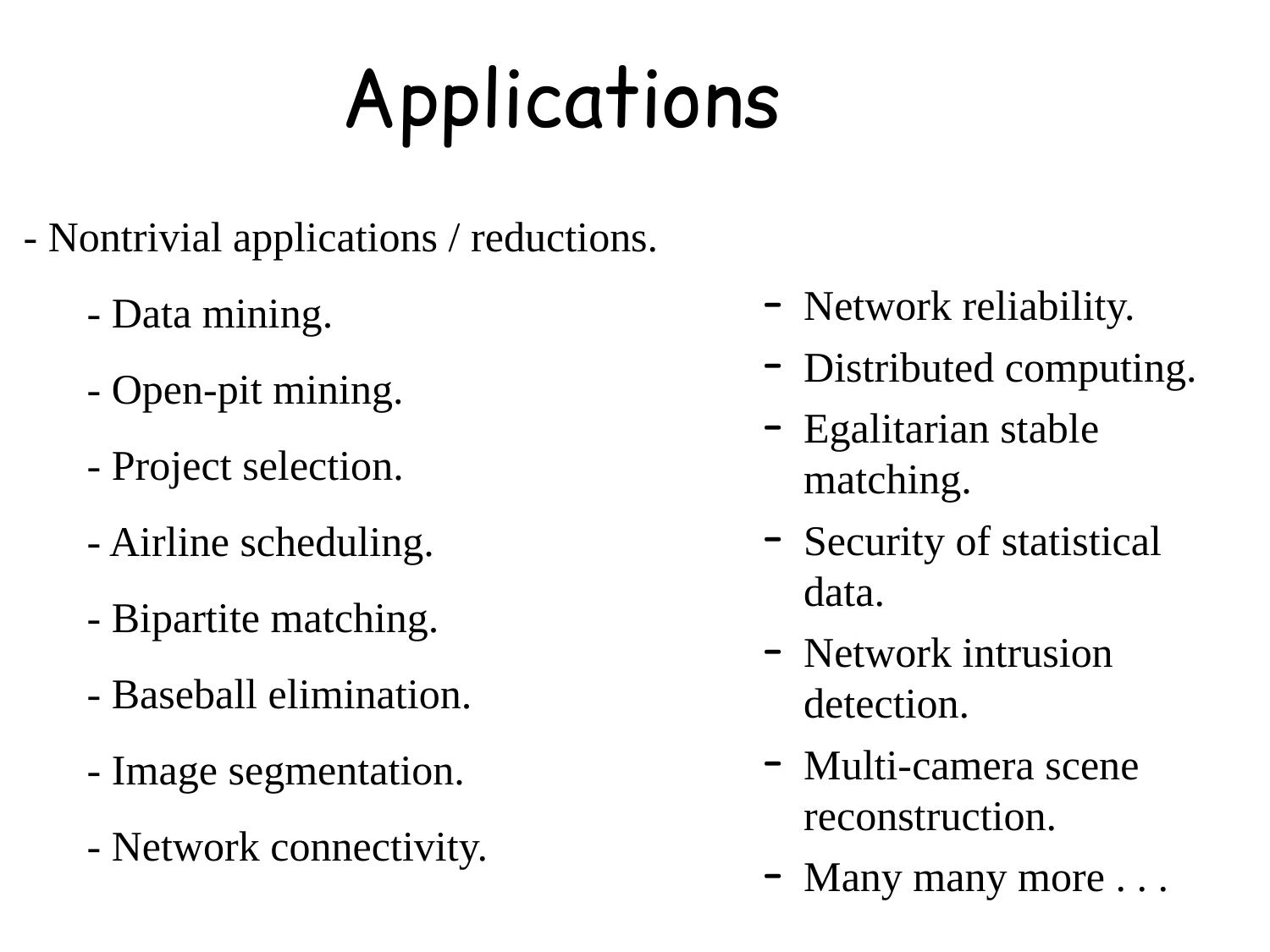

Applications
- Nontrivial applications / reductions.
- Data mining.
- Open-pit mining.
- Project selection.
- Airline scheduling.
- Bipartite matching.
- Baseball elimination.
- Image segmentation.
- Network connectivity.

Network reliability.
Distributed computing.
Egalitarian stable matching.
Security of statistical data.
Network intrusion detection.
Multi-camera scene reconstruction.
Many many more . . .